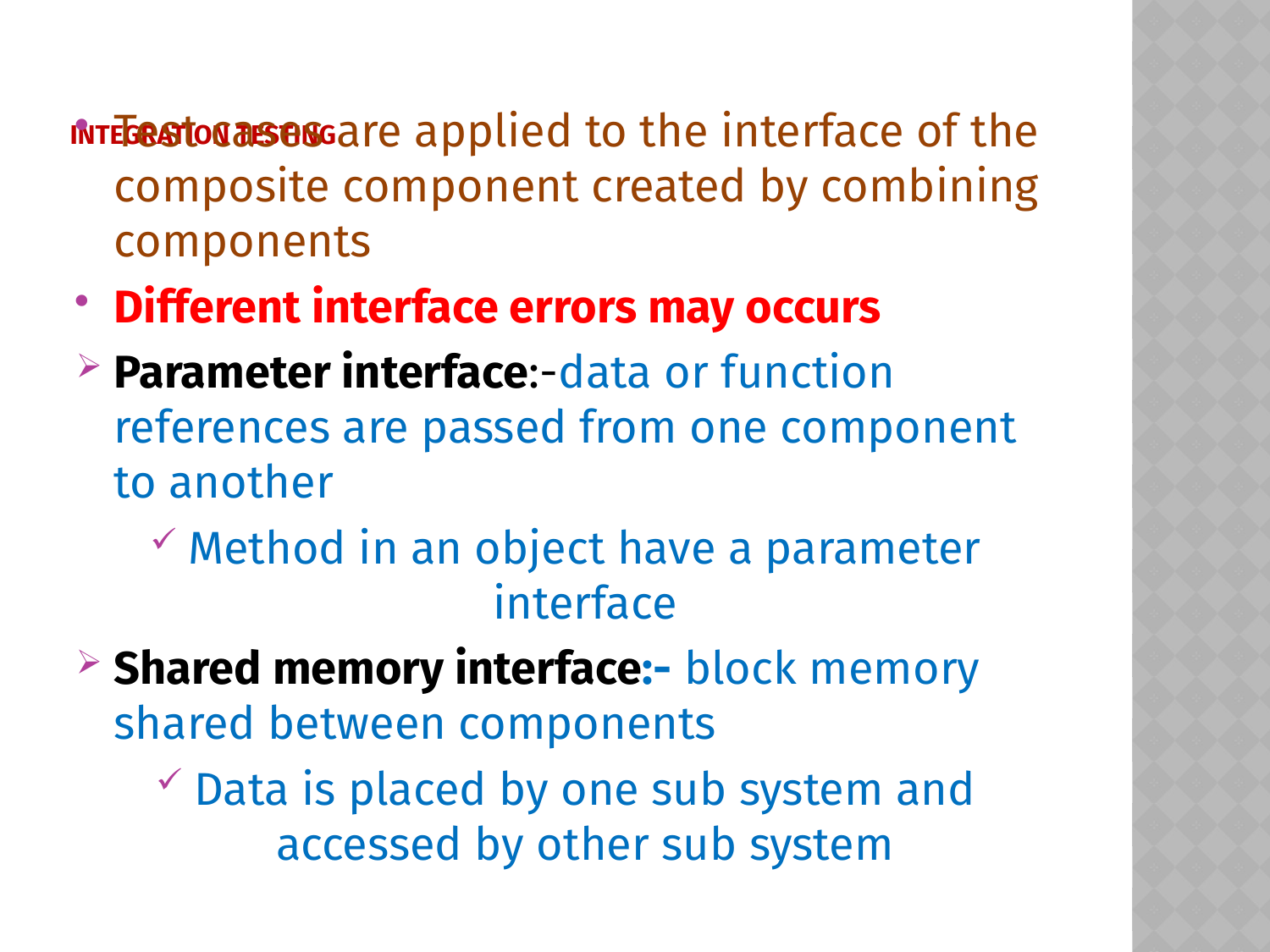

Test cases are applied to the interface of the composite component created by combining components
Different interface errors may occurs
Parameter interface:-data or function references are passed from one component to another
Method in an object have a parameter interface
Shared memory interface:- block memory shared between components
Data is placed by one sub system and accessed by other sub system
# integration testing